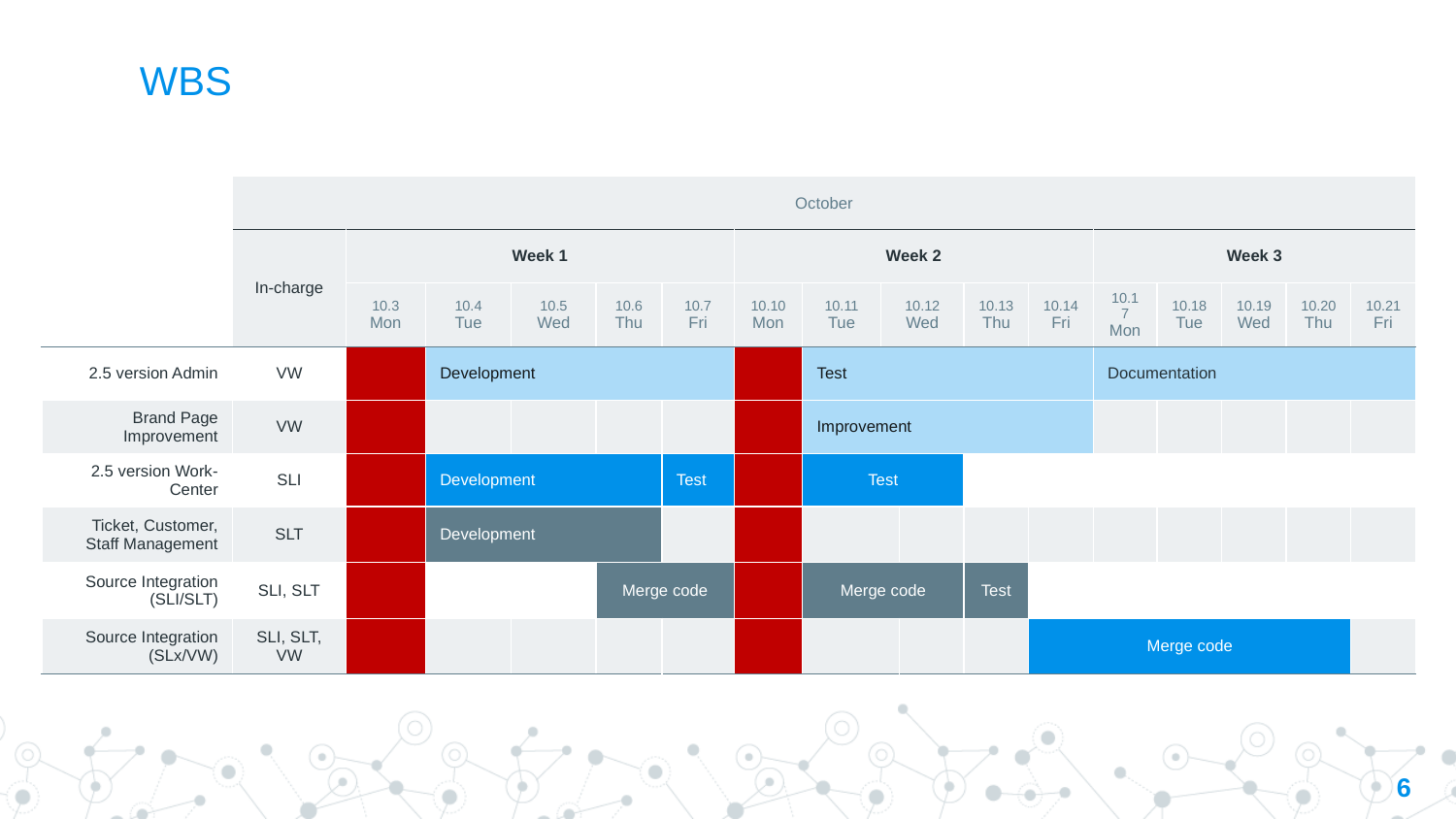

# WBS
|  | October |  |  |  |  |  |  |  |  |  |  |  |  |  |  |  |  |
| --- | --- | --- | --- | --- | --- | --- | --- | --- | --- | --- | --- | --- | --- | --- | --- | --- | --- |
|  | In-charge | Week 1 |  |  |  |  | Week 2 |  |  |  |  |  | Week 3 |  |  |  |  |
|  |  | 10.3 Mon | 10.4 Tue | 10.5 Wed | 10.6 Thu | 10.7 Fri | 10.10 Mon | 10.11 Tue | 10.12 Wed | 10.12 Wed | 10.13 Thu | 10.14 Fri | 10.17 Mon | 10.18 Tue | 10.19 Wed | 10.20 Thu | 10.21 Fri |
| 2.5 version Admin | VW |  | Development |  |  |  |  | Test |  |  |  |  | Documentation |  |  |  |  |
| Brand Page Improvement | VW |  |  |  |  |  |  | Improvement |  |  | ◆ |  |  |  |  |  |  |
| 2.5 version Work-Center | SLI |  | Development |  |  | Test |  | Test |  |  |  |  |  |  |  |  |  |
| Ticket, Customer, Staff Management | SLT |  | Development |  |  |  |  |  |  |  |  |  |  |  |  |  |  |
| Source Integration (SLI/SLT) | SLI, SLT |  |  |  | Merge code |  |  | Merge code |  |  | Test |  |  |  |  |  |  |
| Source Integration (SLx/VW) | SLI, SLT, VW |  |  |  |  |  |  |  |  |  |  | Merge code |  |  |  |  |  |
6